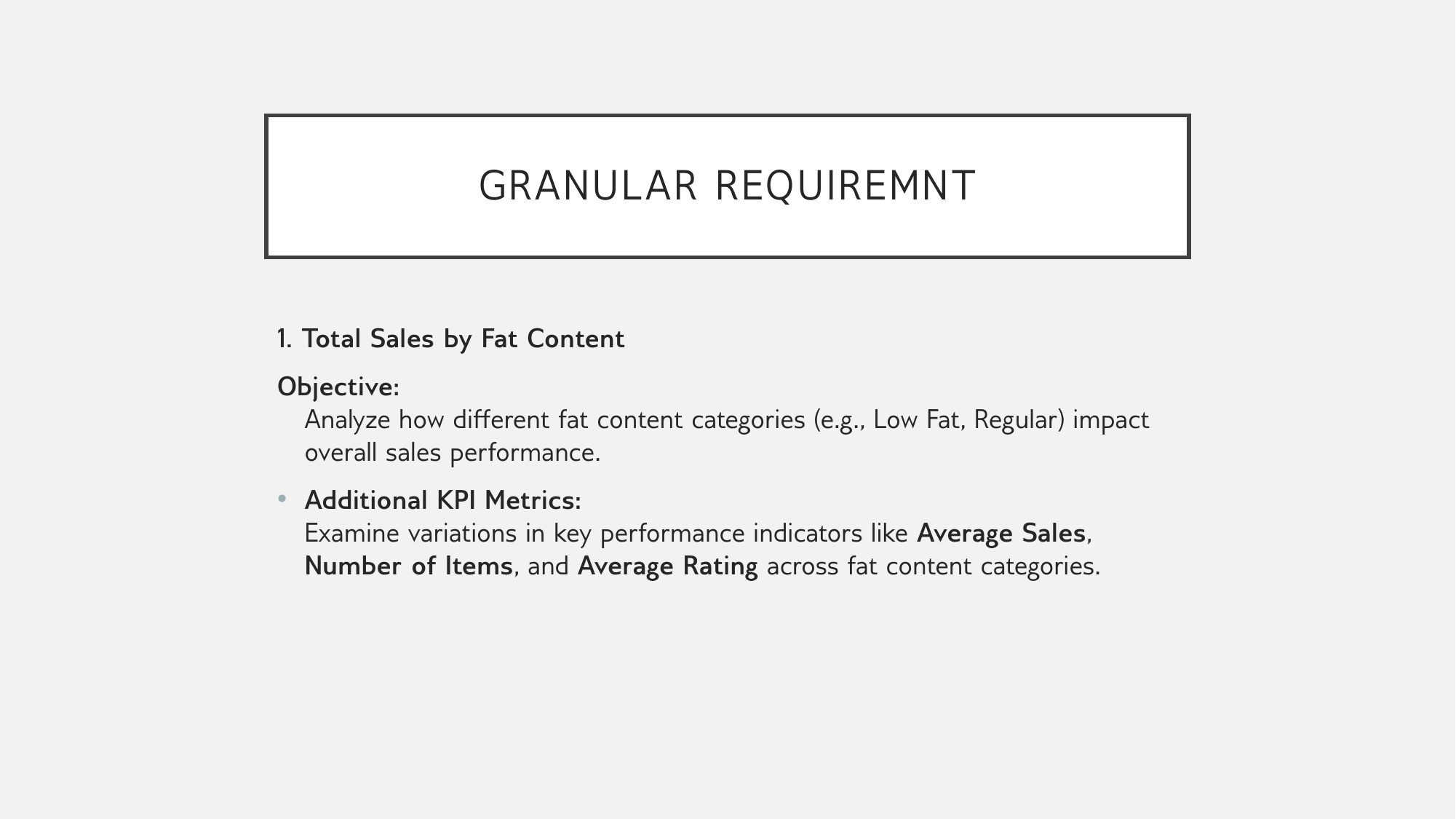

# GRANULAR REQUIREMNT
1. Total Sales by Fat Content
Objective:
Analyze how different fat content categories (e.g., Low Fat, Regular) impact overall sales performance.
Additional KPI Metrics:
Examine variations in key performance indicators like Average Sales, Number of Items, and Average Rating across fat content categories.